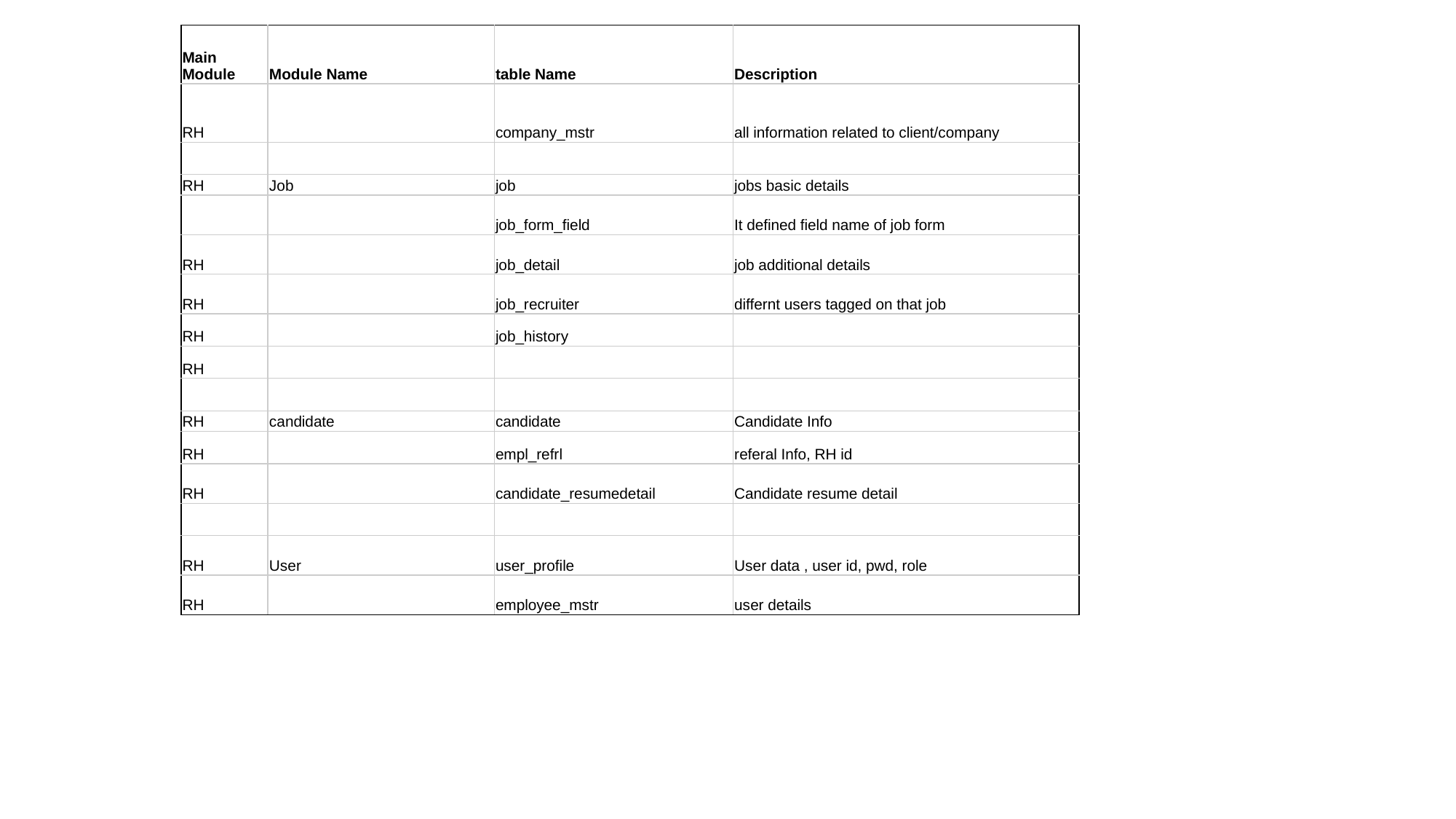

| Main Module | Module Name | table Name | Description |
| --- | --- | --- | --- |
| RH |  | company\_mstr | all information related to client/company |
|  |  |  |  |
| RH | Job | job | jobs basic details |
|  |  | job\_form\_field | It defined field name of job form |
| RH |  | job\_detail | job additional details |
| RH |  | job\_recruiter | differnt users tagged on that job |
| RH |  | job\_history |  |
| RH |  |  |  |
|  |  |  |  |
| RH | candidate | candidate | Candidate Info |
| RH |  | empl\_refrl | referal Info, RH id |
| RH |  | candidate\_resumedetail | Candidate resume detail |
|  |  |  |  |
| RH | User | user\_profile | User data , user id, pwd, role |
| RH |  | employee\_mstr | user details |